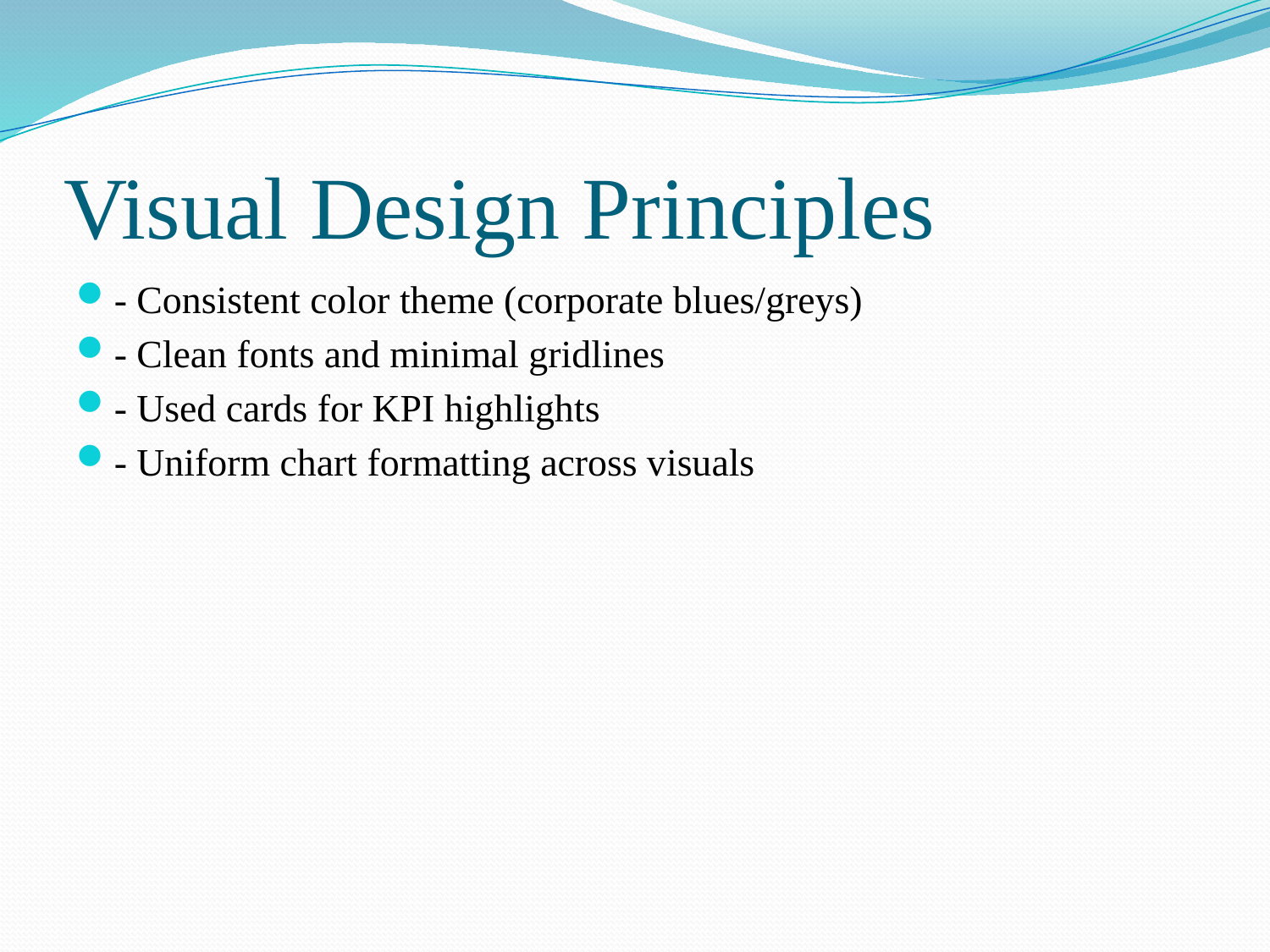

# Visual Design Principles
- Consistent color theme (corporate blues/greys)
- Clean fonts and minimal gridlines
- Used cards for KPI highlights
- Uniform chart formatting across visuals